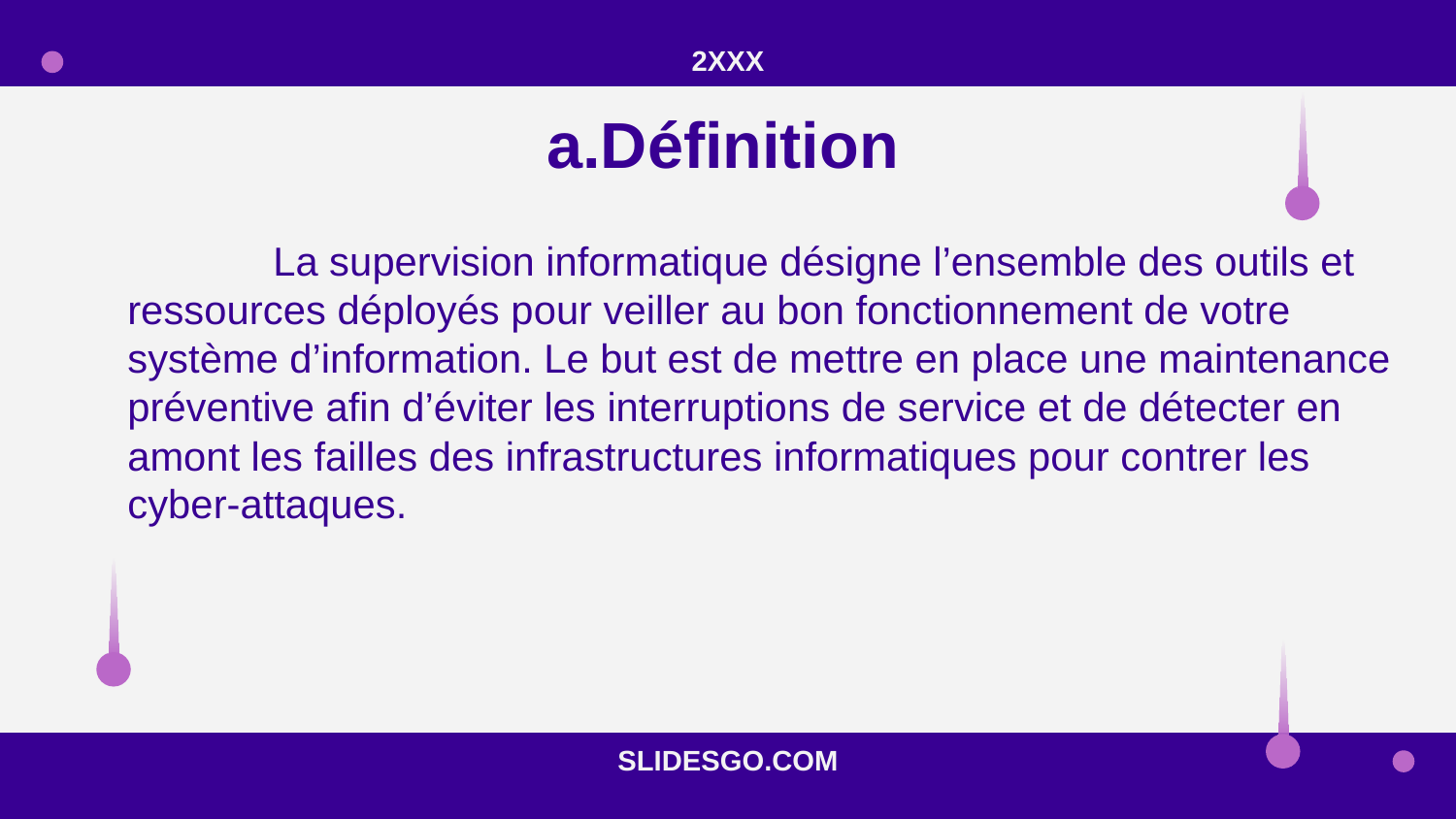

2XXX

# a.Définition

	La supervision informatique désigne l’ensemble des outils et ressources déployés pour veiller au bon fonctionnement de votre système d’information. Le but est de mettre en place une maintenance préventive afin d’éviter les interruptions de service et de détecter en amont les failles des infrastructures informatiques pour contrer les cyber-attaques.

SLIDESGO.COM